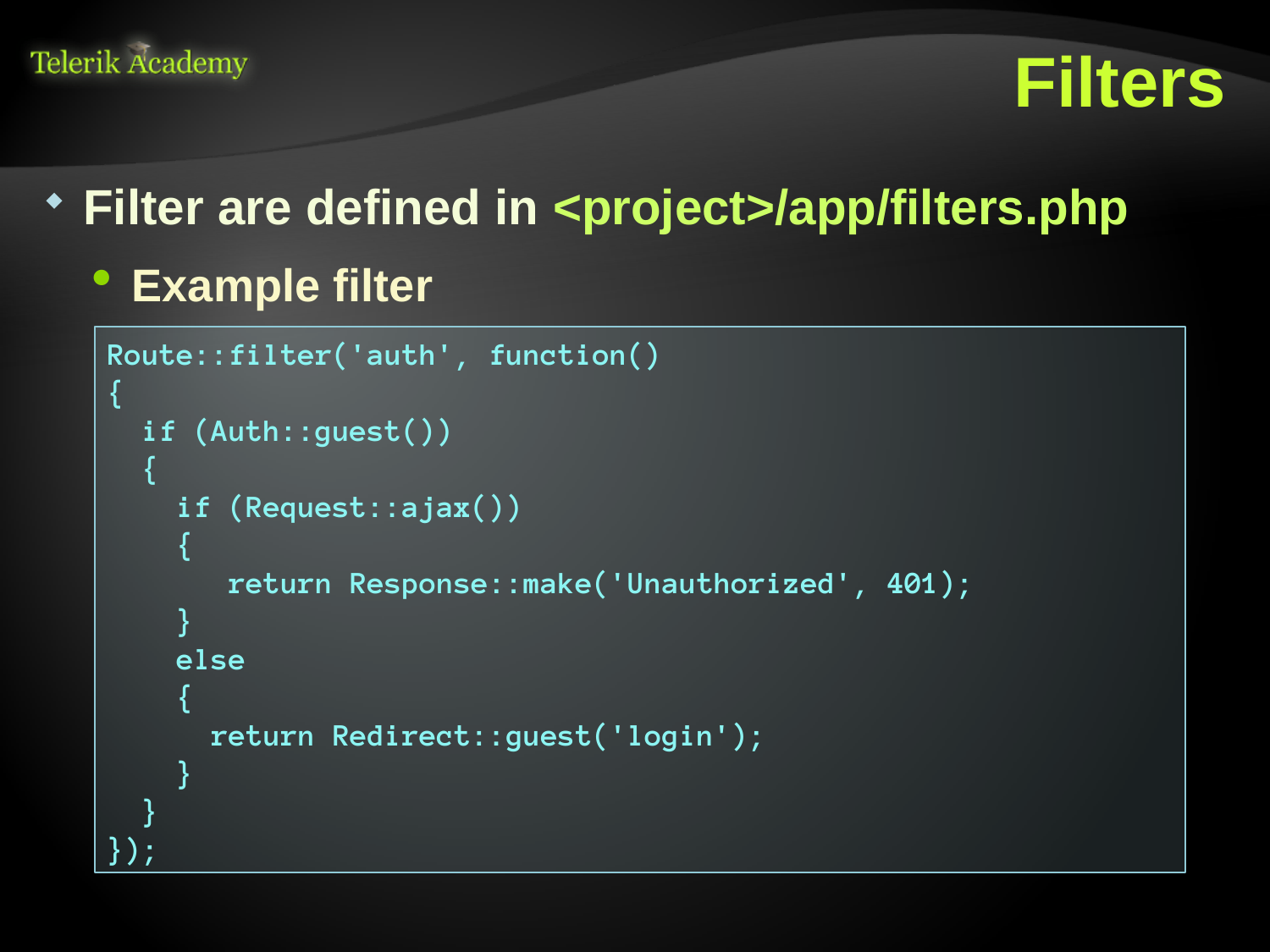

# Filters
Filter are defined in <project>/app/filters.php
Example filter

Route::filter('auth', function()
{
  if (Auth::guest())
  {
    if (Request::ajax())
    {
       return Response::make('Unauthorized', 401);
    }
    else
    {
      return Redirect::guest('login');
    }
  }
});